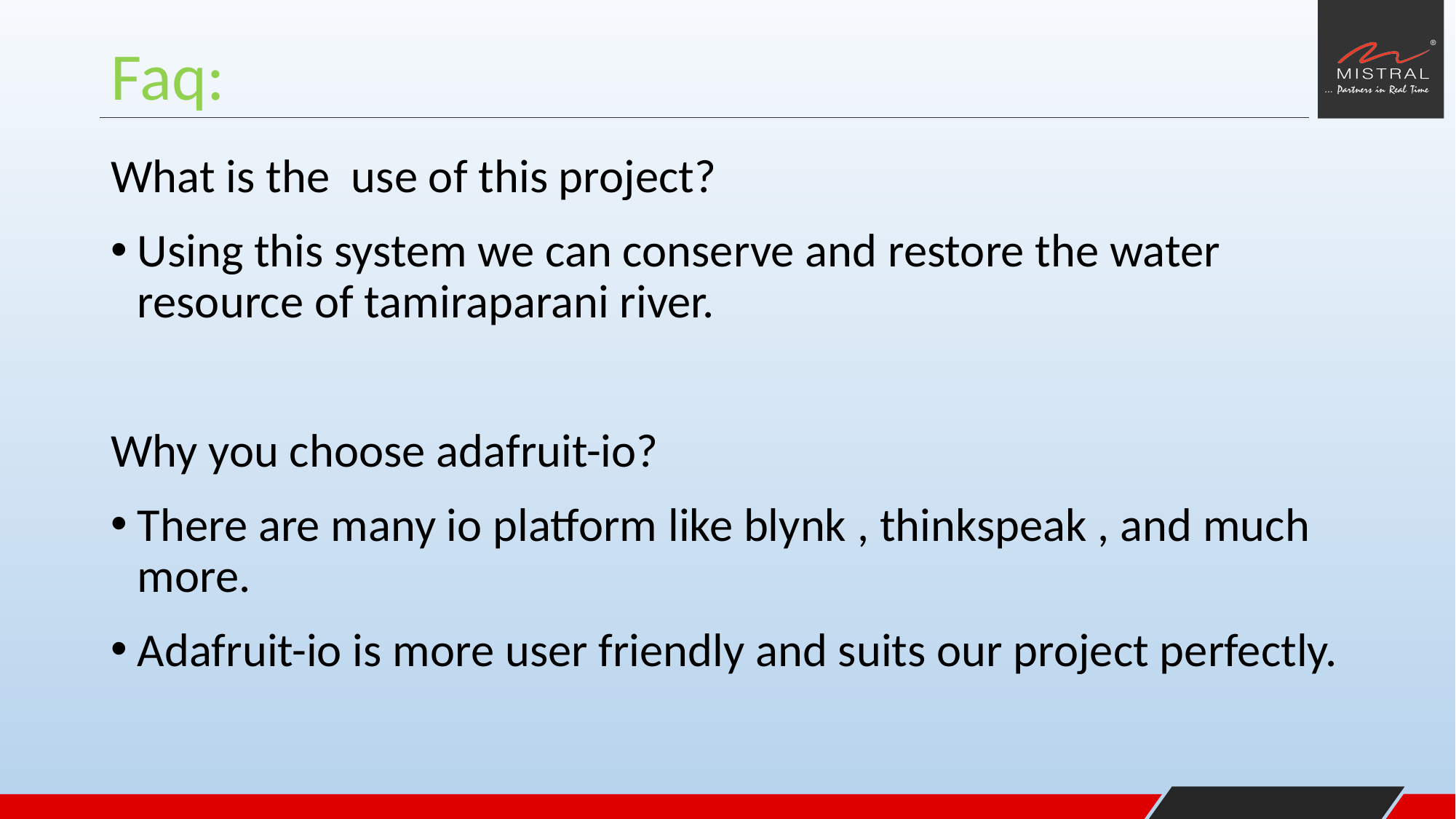

# Faq:
What is the  use of this project?
Using this system we can conserve and restore the water resource of tamiraparani river.

Why you choose adafruit-io?
There are many io platform like blynk , thinkspeak , and much more.
Adafruit-io is more user friendly and suits our project perfectly.